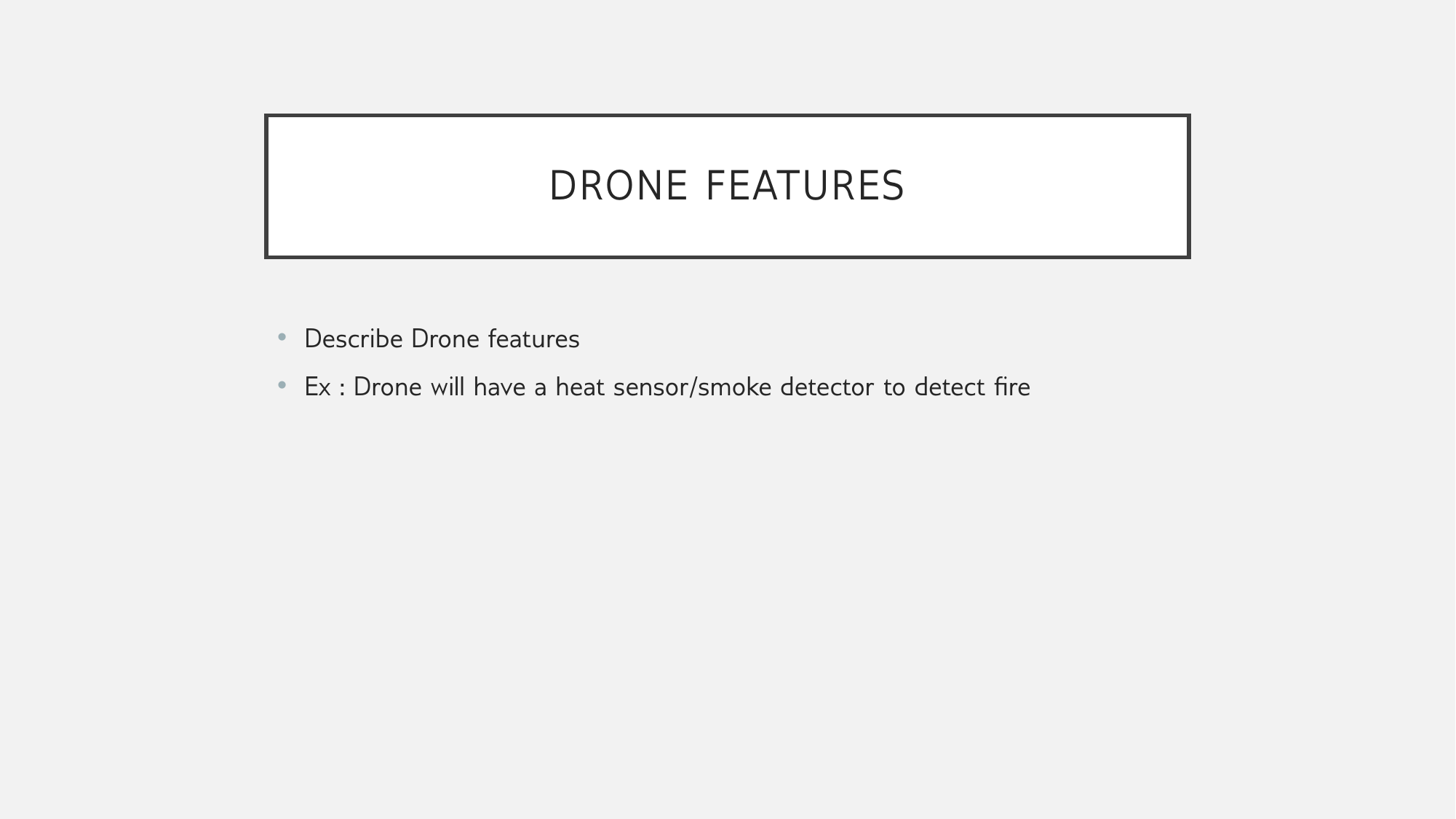

# DRONE Features
Describe Drone features
Ex : Drone will have a heat sensor/smoke detector to detect fire